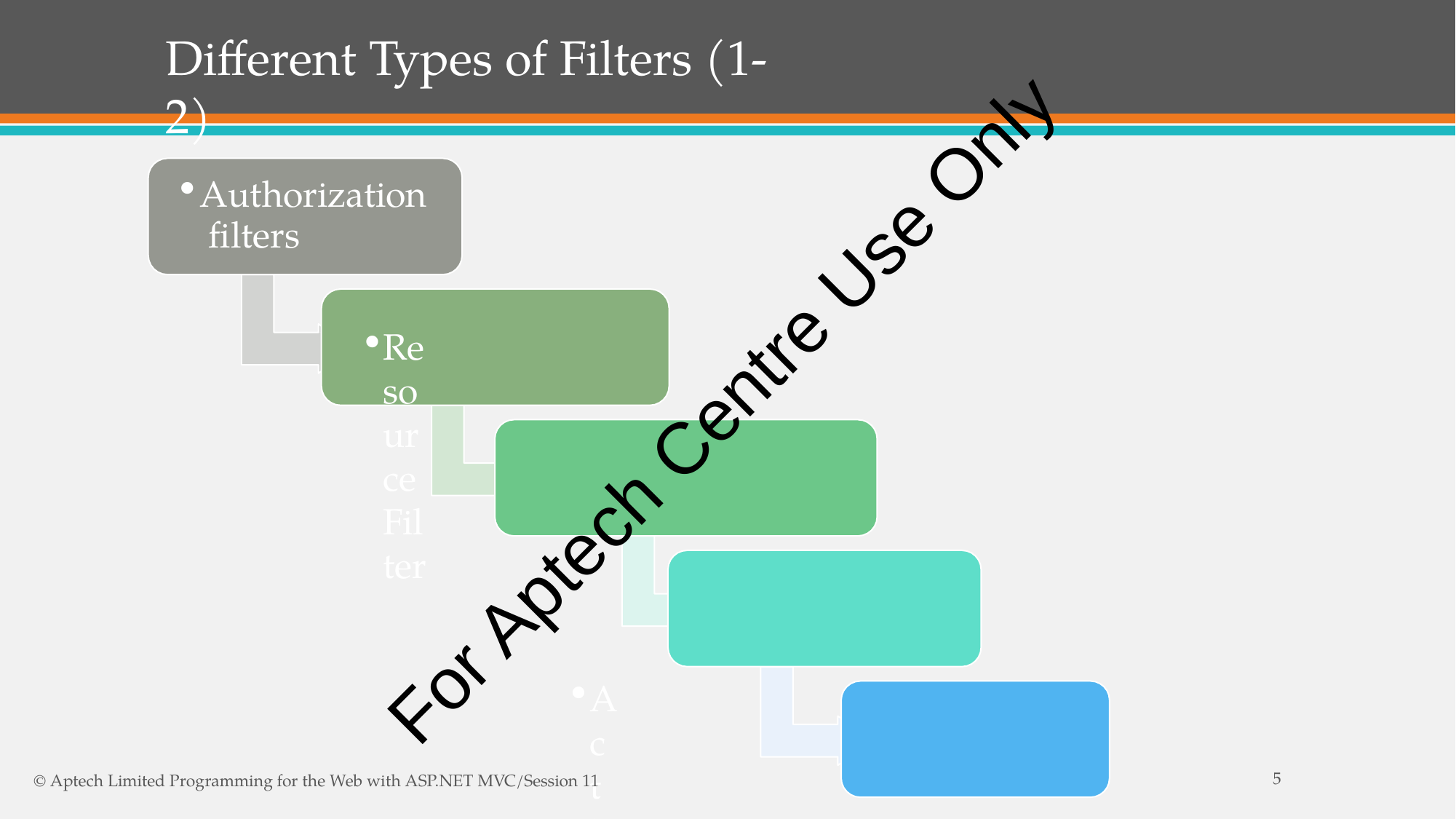

# Different Types of Filters (1-2)

Authorization  filters

Resource Filter

Action filters

Exception Filter

Result filters

For Aptech Centre Use Only

5
© Aptech Limited Programming for the Web with ASP.NET MVC/Session 11